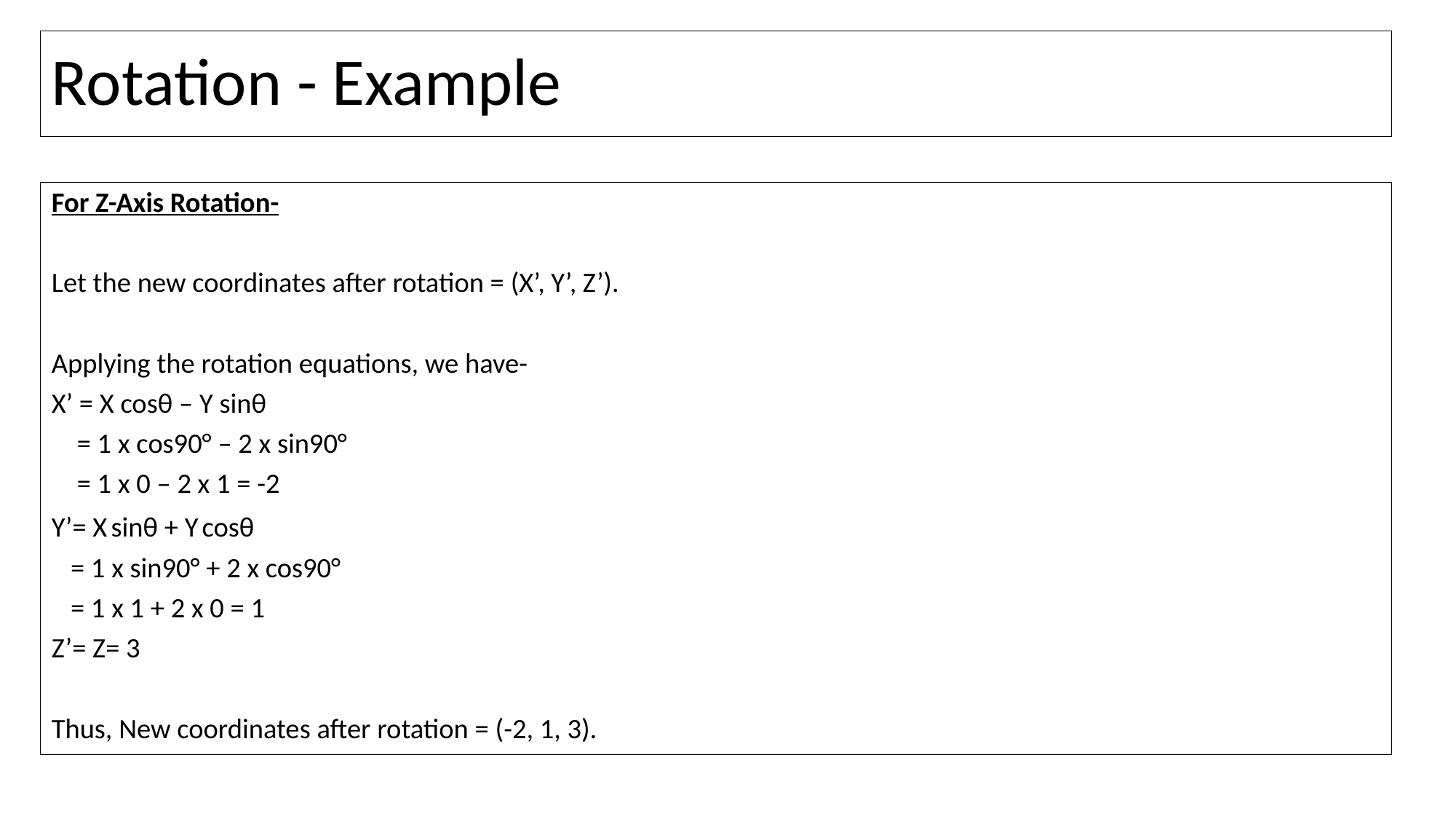

# Rotation - Example
For Z-Axis Rotation-

Let the new coordinates after rotation = (X’, Y’, Z’).

Applying the rotation equations, we have-
X’ = X cosθ – Y sinθ
    = 1 x cos90° – 2 x sin90°
    = 1 x 0 – 2 x 1 = -2
Y’= X sinθ + Y cosθ
   = 1 x sin90° + 2 x cos90°
   = 1 x 1 + 2 x 0 = 1
Z’= Z= 3

Thus, New coordinates after rotation = (-2, 1, 3).